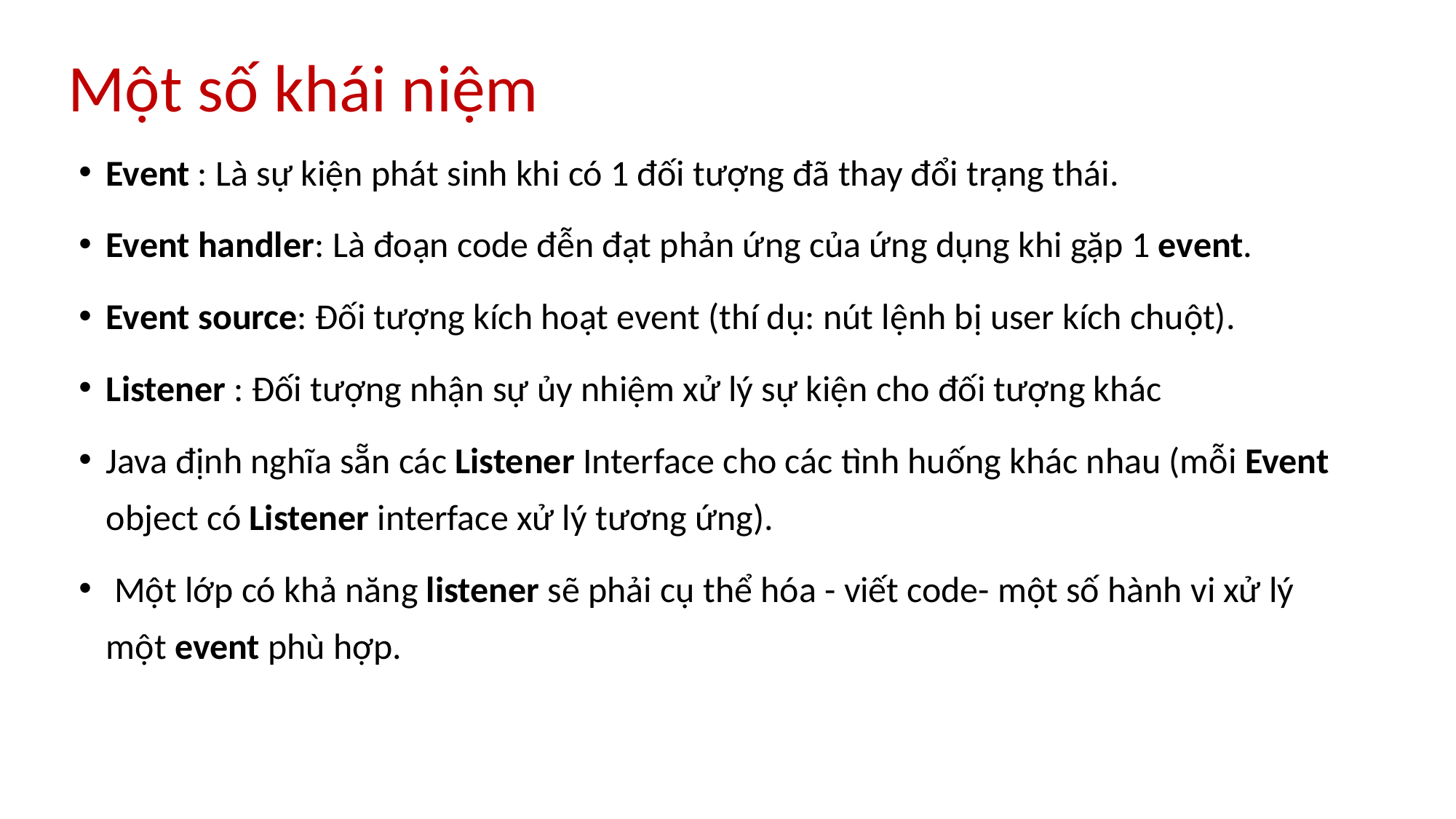

# Một số khái niệm
Event : Là sự kiện phát sinh khi có 1 đối tượng đã thay đổi trạng thái.
Event handler: Là đoạn code đễn đạt phản ứng của ứng dụng khi gặp 1 event.
Event source: Đối tượng kích hoạt event (thí dụ: nút lệnh bị user kích chuột).
Listener : Đối tượng nhận sự ủy nhiệm xử lý sự kiện cho đối tượng khác
Java định nghĩa sẵn các Listener Interface cho các tình huống khác nhau (mỗi Event object có Listener interface xử lý tương ứng).
 Một lớp có khả năng listener sẽ phải cụ thể hóa - viết code- một số hành vi xử lý một event phù hợp.